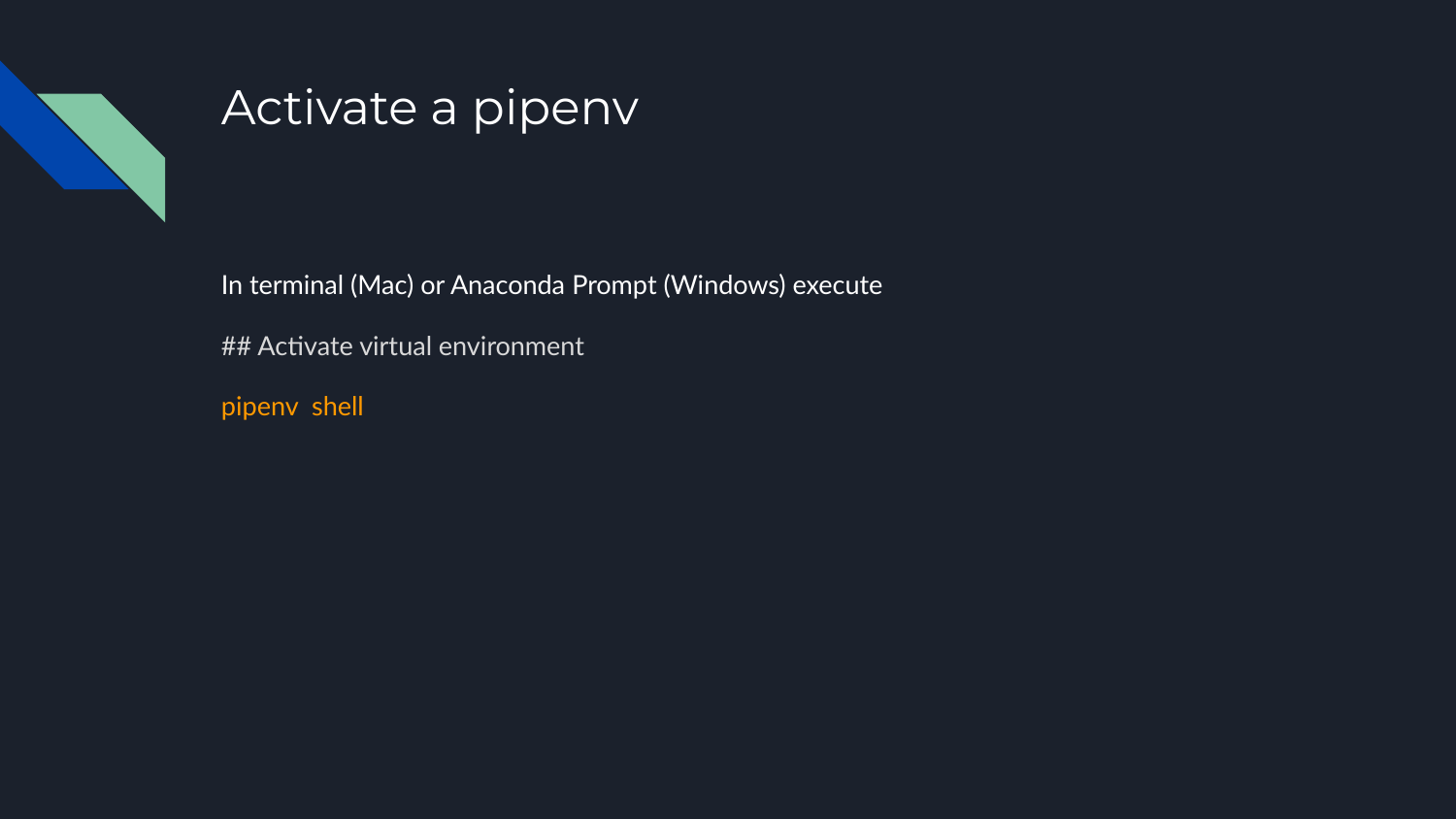

# Activate a pipenv
In terminal (Mac) or Anaconda Prompt (Windows) execute
## Activate virtual environment
pipenv  shell